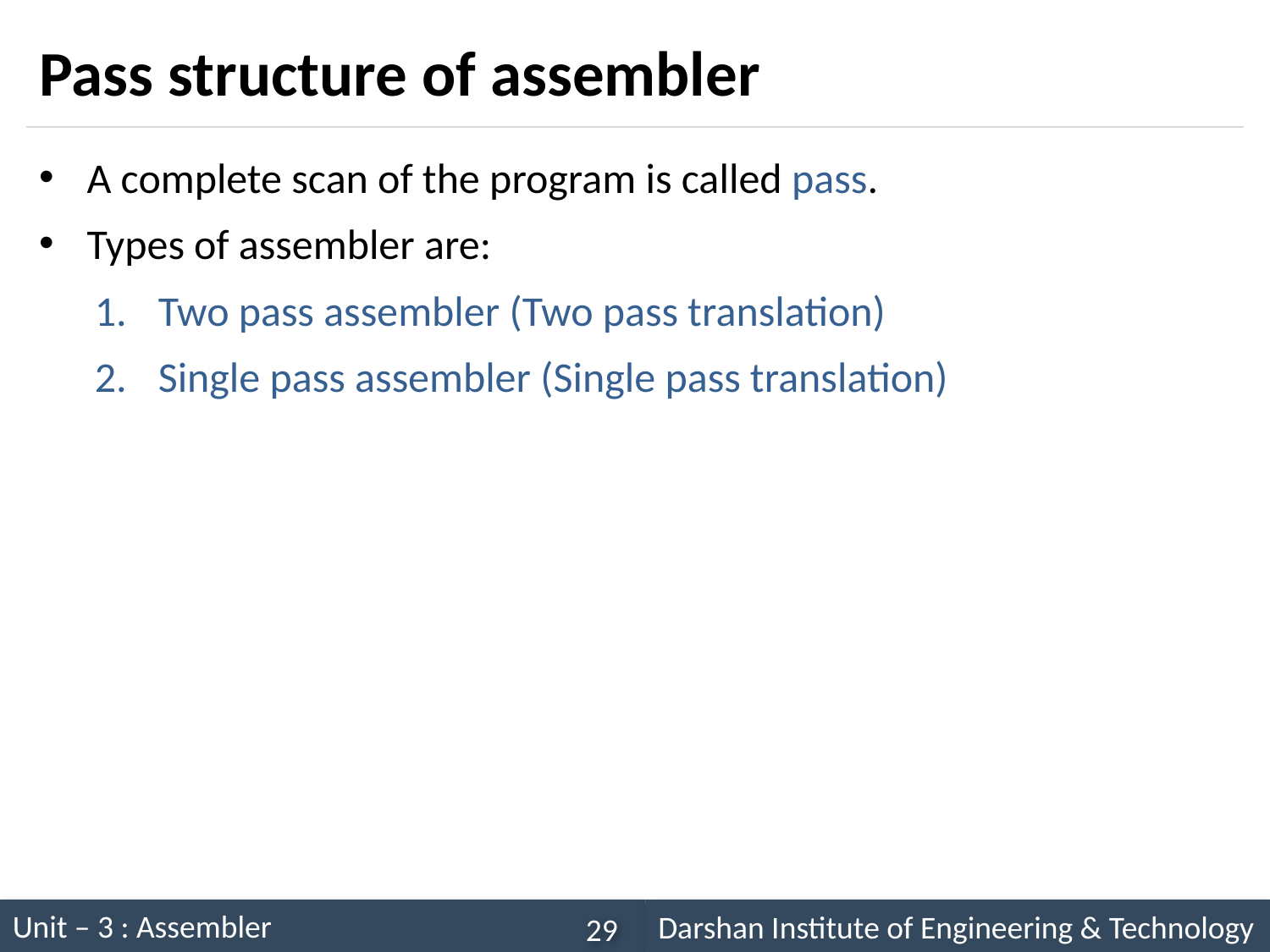

# Pass structure of assembler
A complete scan of the program is called pass.
Types of assembler are:
Two pass assembler (Two pass translation)
Single pass assembler (Single pass translation)